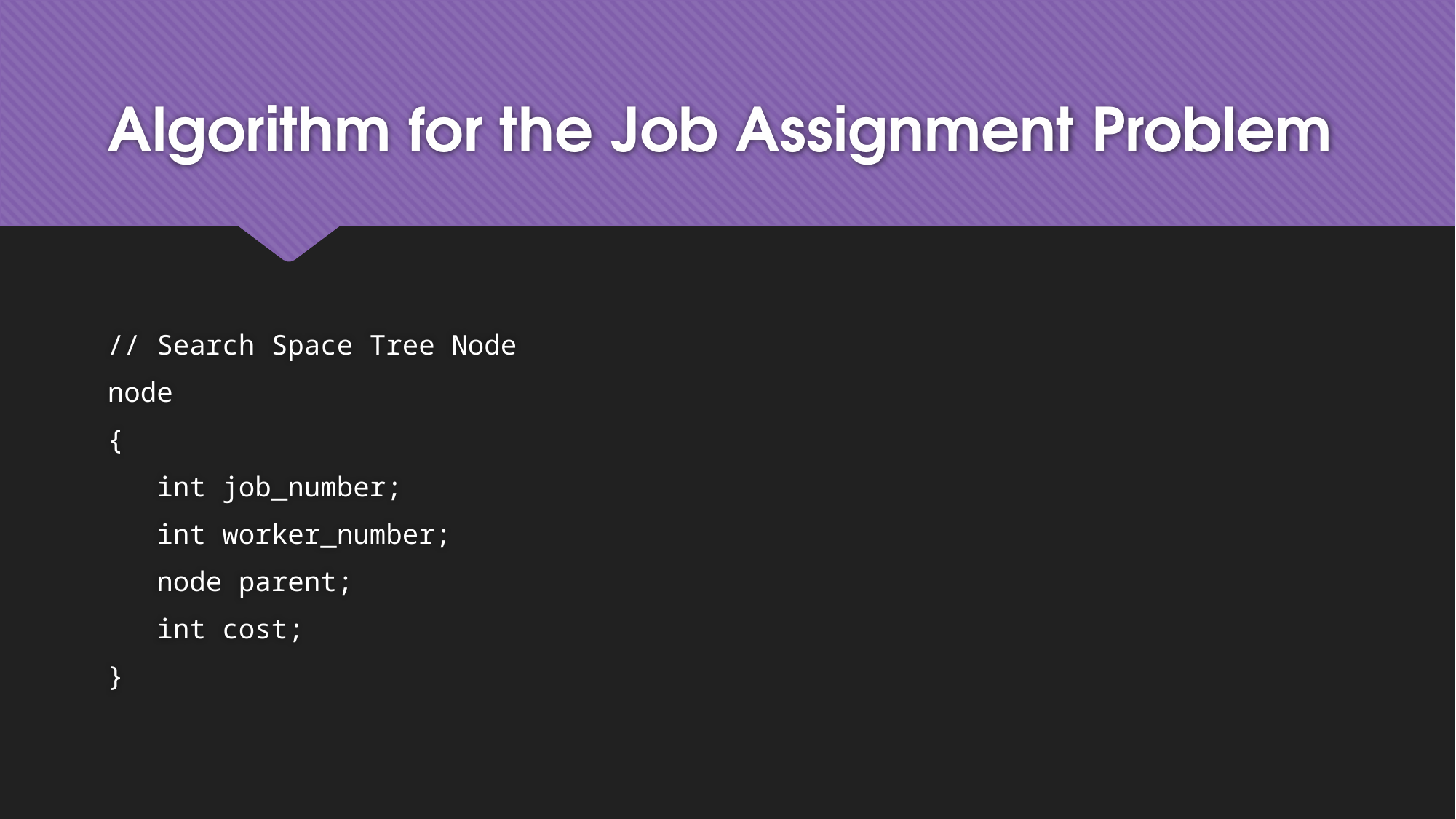

# Algorithm for the Job Assignment Problem
// Search Space Tree Node
node
{
   int job_number;
   int worker_number;
   node parent;
   int cost;
}